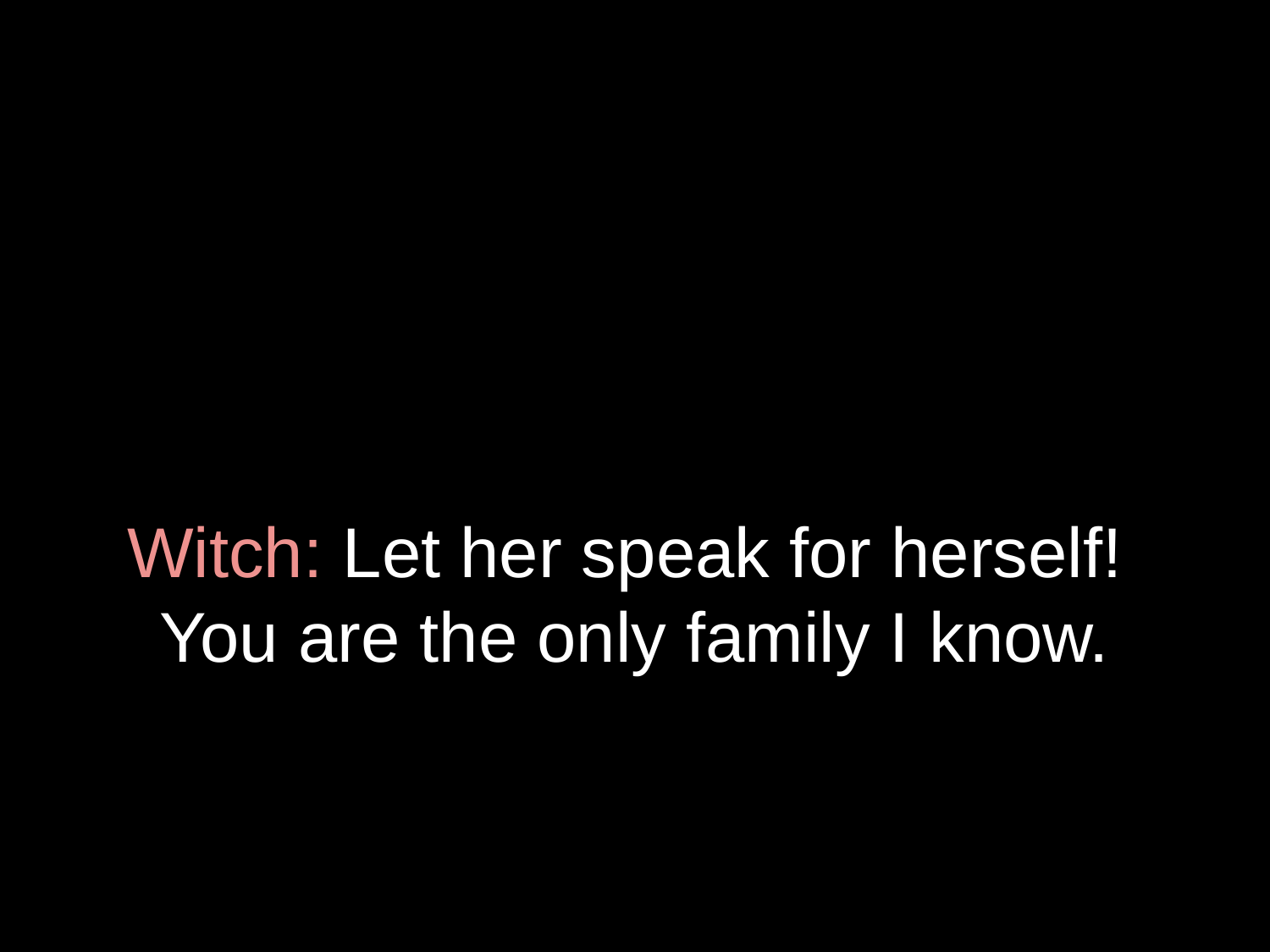

# Witch: Let her speak for herself!  You are the only family I know.